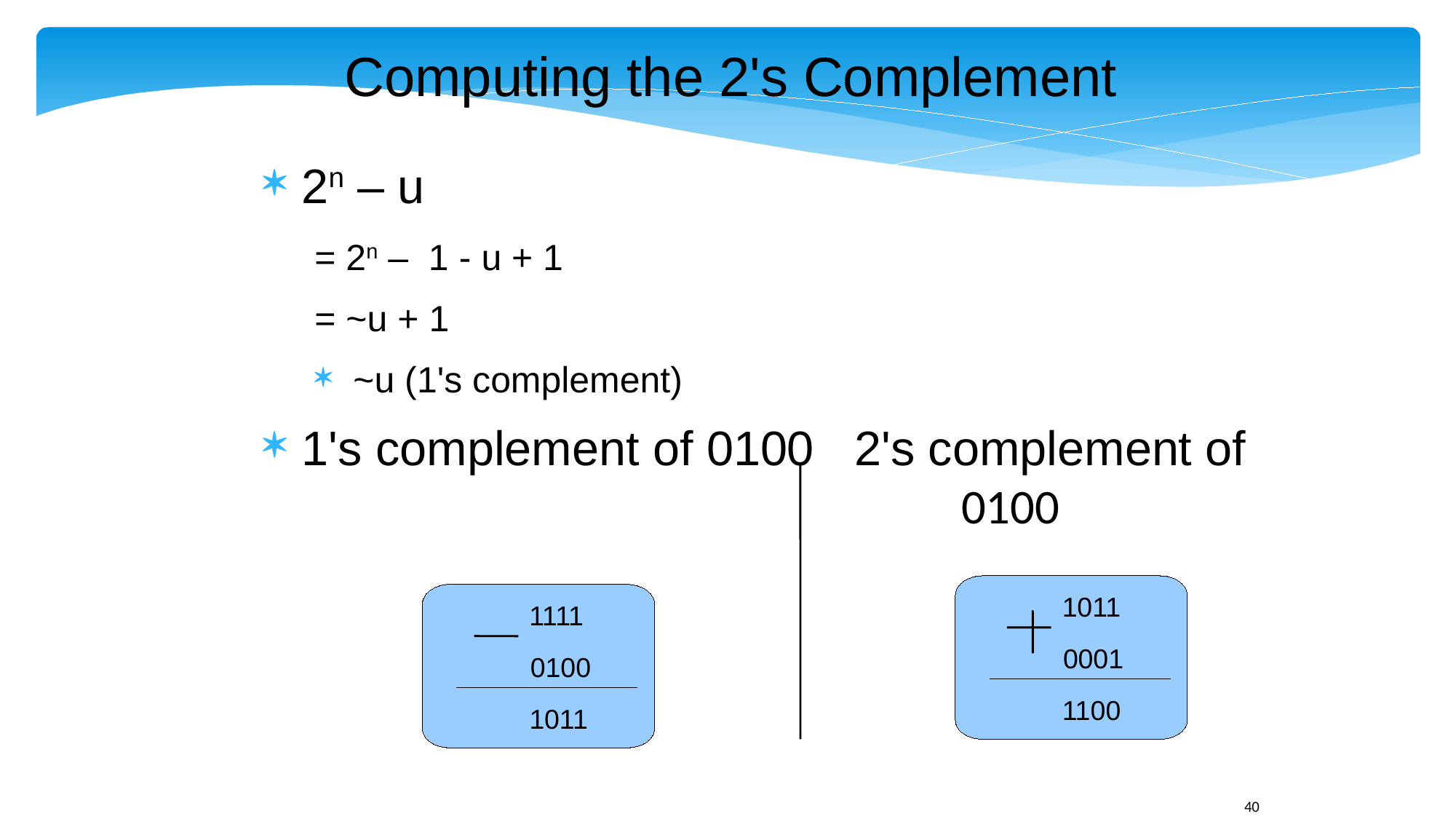

Computing the 2's Complement
2n – u
= 2n –  1 - u + 1
= ~u + 1
~u (1's complement)
1's complement of 0100   2's complement of
                                                 0100

1011
1111

0001
0100

1100
1011
40